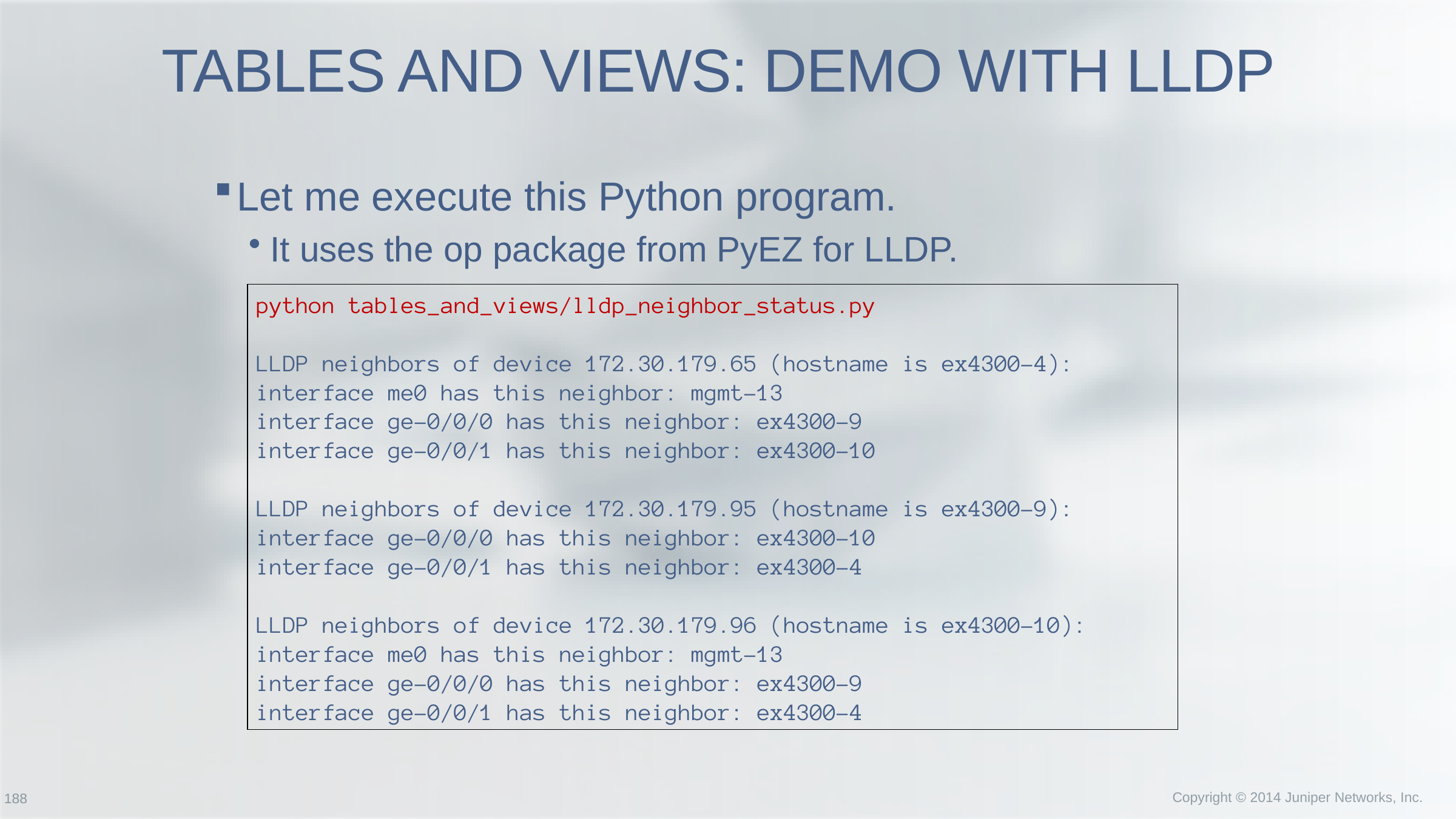

TABLES AND VIEWS: DEMO WITH LLDP
Let me execute this Python program.
It uses the op package from PyEZ for LLDP.
python tables_and_views/lldp_neighbor_status.py

LLDP neighbors of device 172.30.179.65 (hostname is ex4300-4):
interface me0 has this neighbor: mgmt-13
interface ge-0/0/0 has this neighbor: ex4300-9
interface ge-0/0/1 has this neighbor: ex4300-10

LLDP neighbors of device 172.30.179.95 (hostname is ex4300-9):
interface ge-0/0/0 has this neighbor: ex4300-10
interface ge-0/0/1 has this neighbor: ex4300-4

LLDP neighbors of device 172.30.179.96 (hostname is ex4300-10):
interface me0 has this neighbor: mgmt-13
interface ge-0/0/0 has this neighbor: ex4300-9
interface ge-0/0/1 has this neighbor: ex4300-4